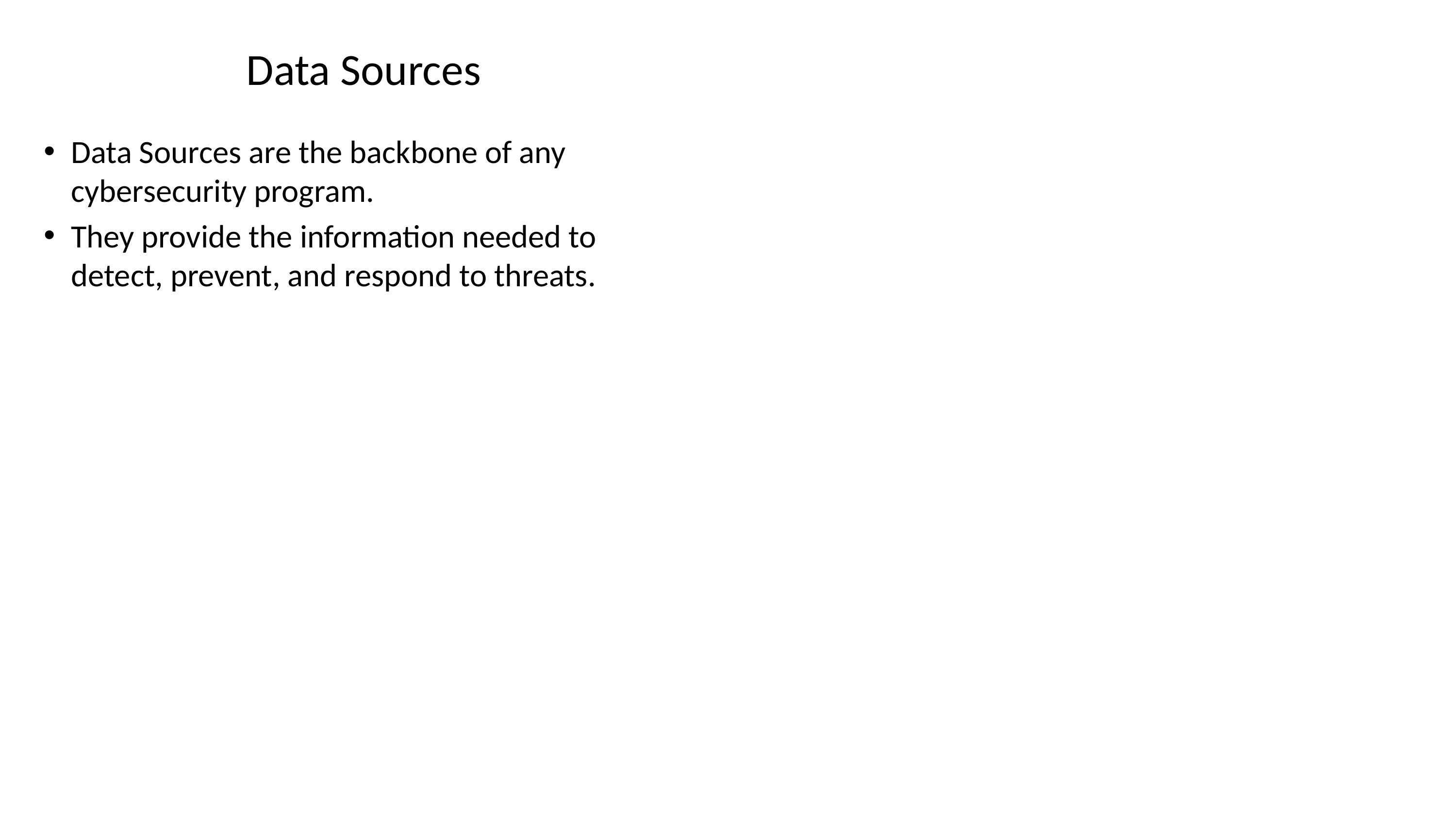

# Data Sources
Data Sources are the backbone of any cybersecurity program.
They provide the information needed to detect, prevent, and respond to threats.